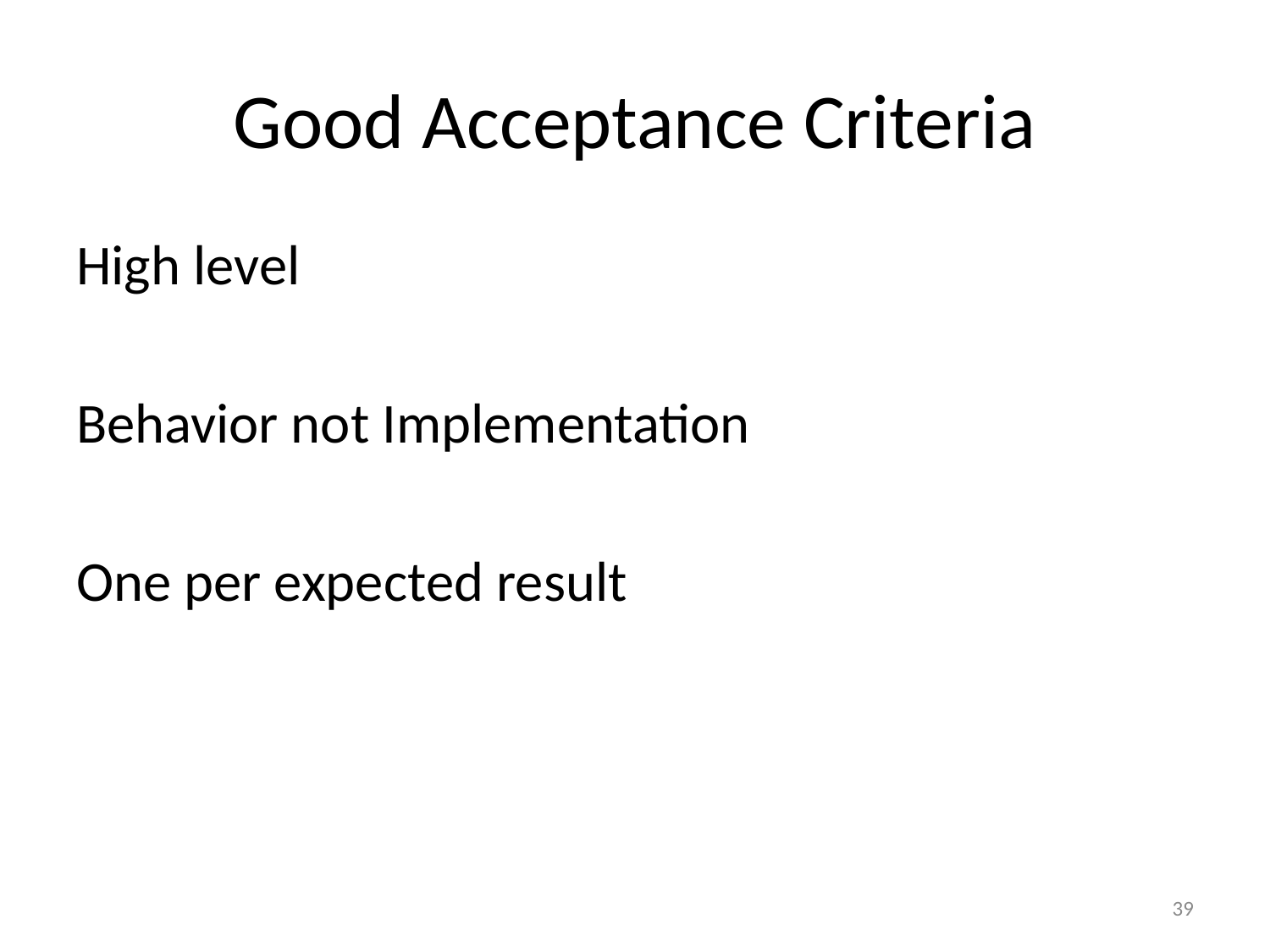

# Good Acceptance Criteria
High level

Behavior not Implementation

One per expected result
39